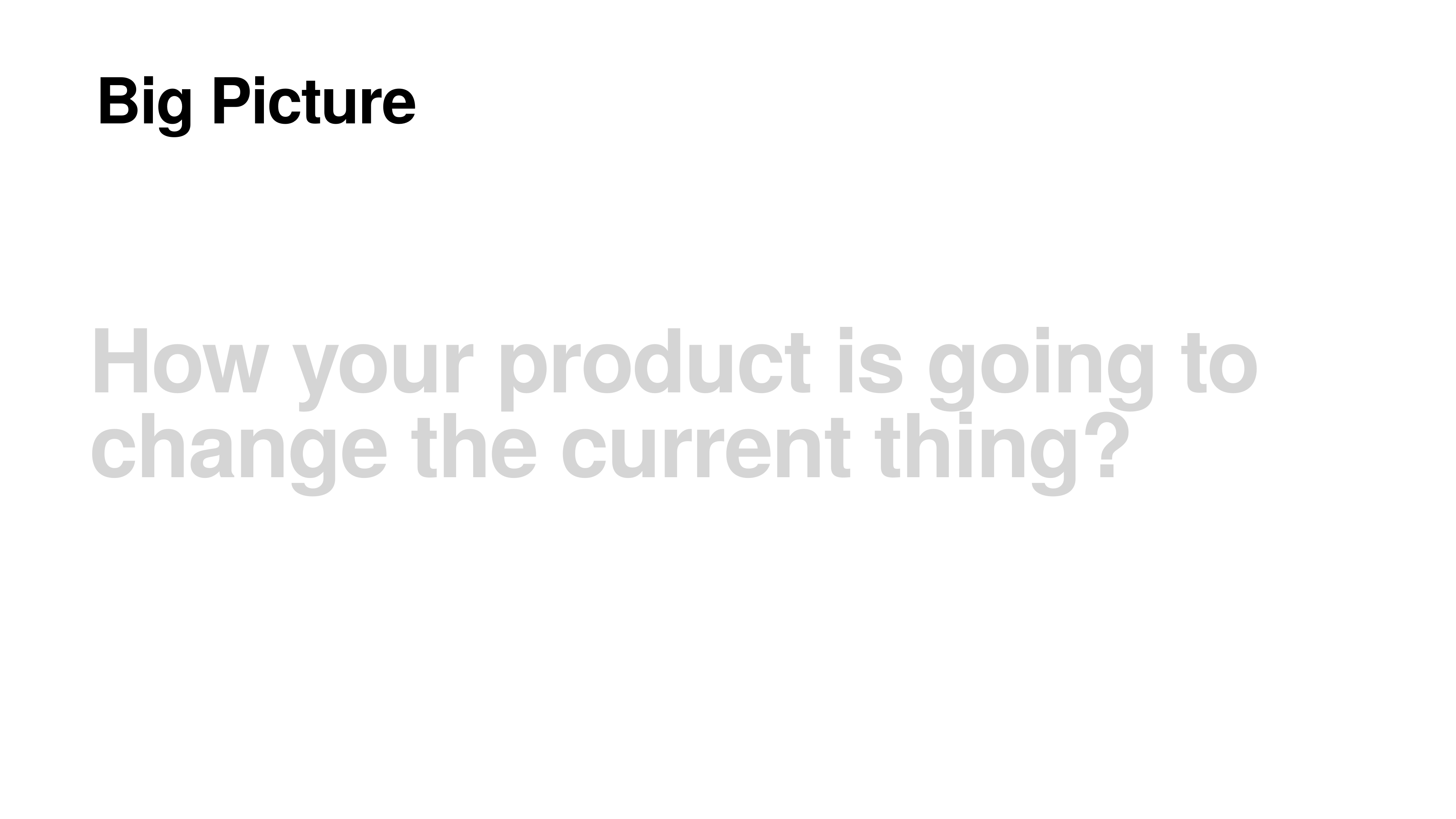

Big Picture
How your product is going to change the current thing?